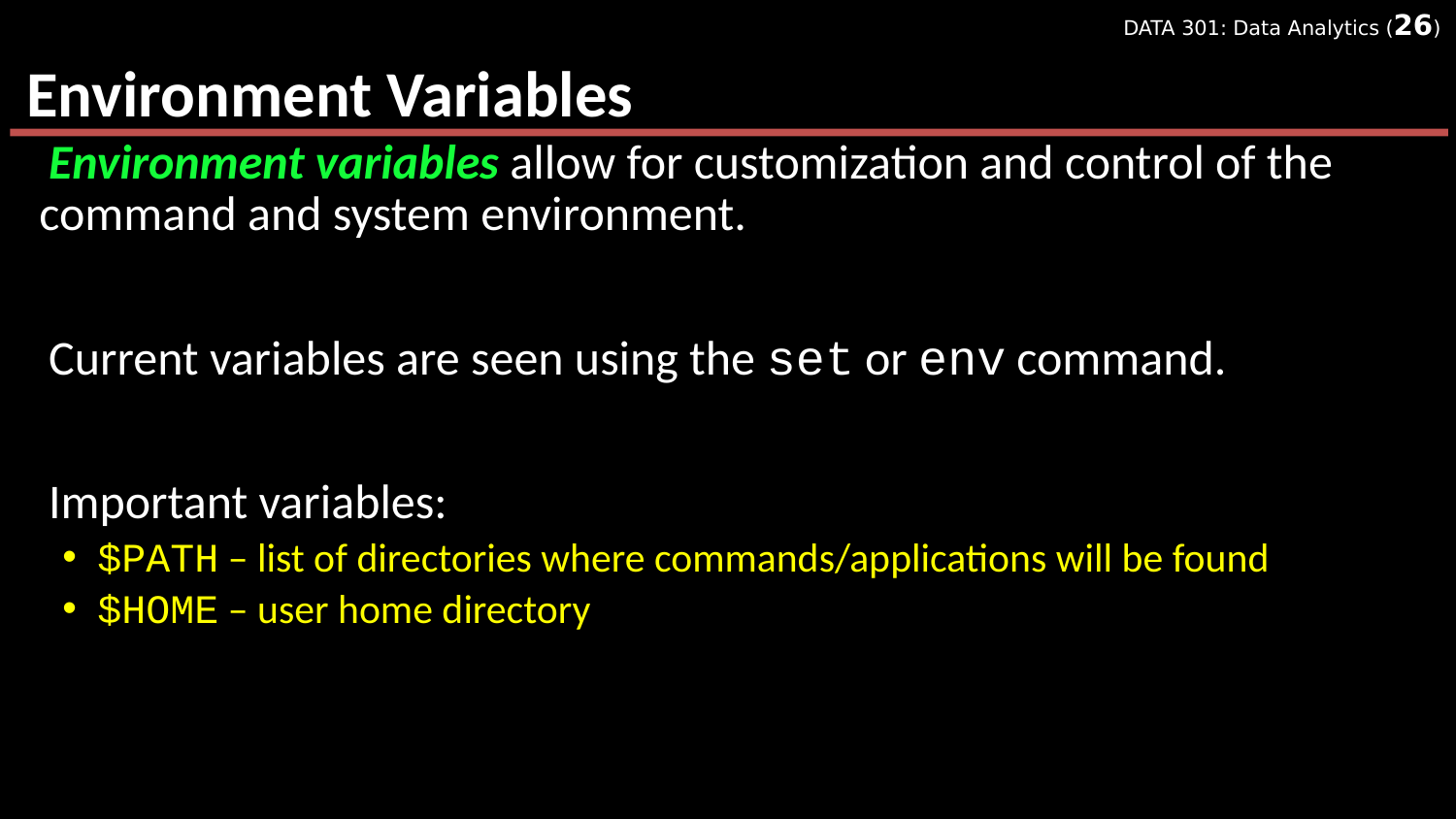

# Environment Variables
Environment variables allow for customization and control of the command and system environment.

Current variables are seen using the set or env command.

Important variables:
$PATH – list of directories where commands/applications will be found
$HOME – user home directory